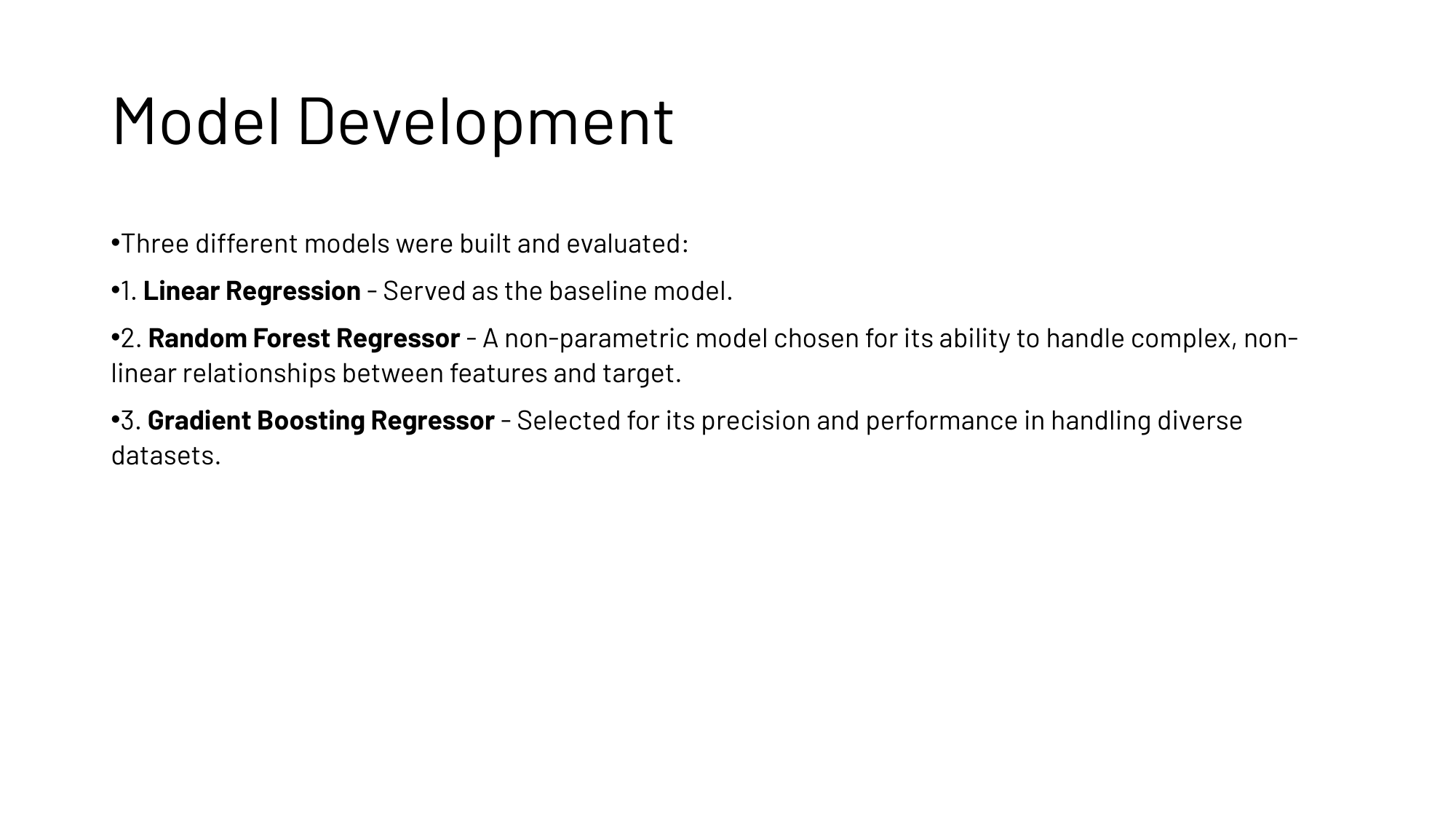

# Model Development
Three different models were built and evaluated:
1. Linear Regression - Served as the baseline model.
2. Random Forest Regressor - A non-parametric model chosen for its ability to handle complex, non-linear relationships between features and target.
3. Gradient Boosting Regressor - Selected for its precision and performance in handling diverse datasets.